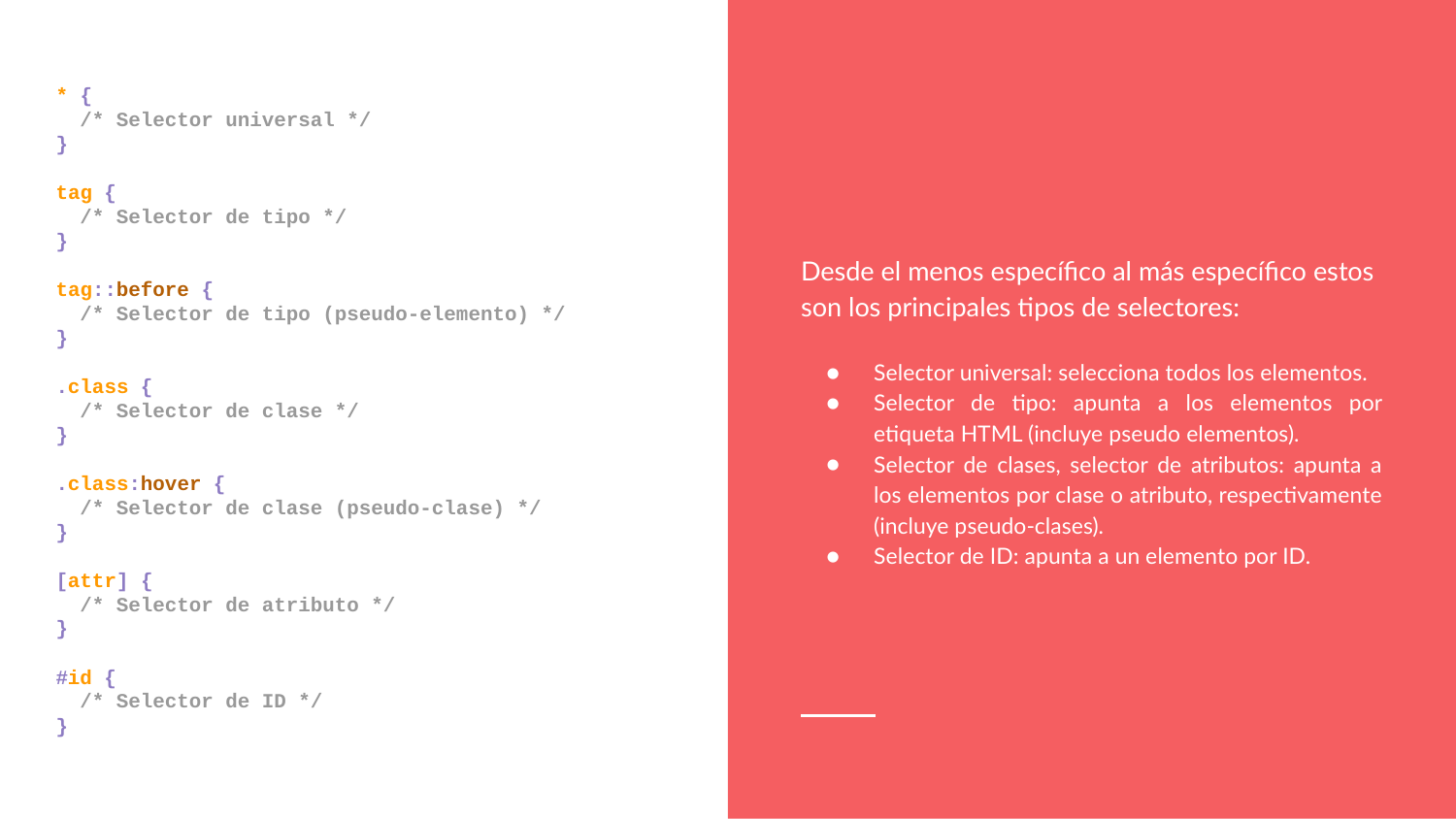

# * {
  /* Selector universal */
}

tag {
  /* Selector de tipo */
}

tag::before {
  /* Selector de tipo (pseudo-elemento) */
}

.class {
  /* Selector de clase */
}

.class:hover {
  /* Selector de clase (pseudo-clase) */
}

[attr] {
  /* Selector de atributo */
}

#id {
  /* Selector de ID */
}
Desde el menos específico al más específico estos son los principales tipos de selectores:
Selector universal: selecciona todos los elementos.
Selector de tipo: apunta a los elementos por etiqueta HTML (incluye pseudo elementos).
Selector de clases, selector de atributos: apunta a los elementos por clase o atributo, respectivamente (incluye pseudo-clases).
Selector de ID: apunta a un elemento por ID.